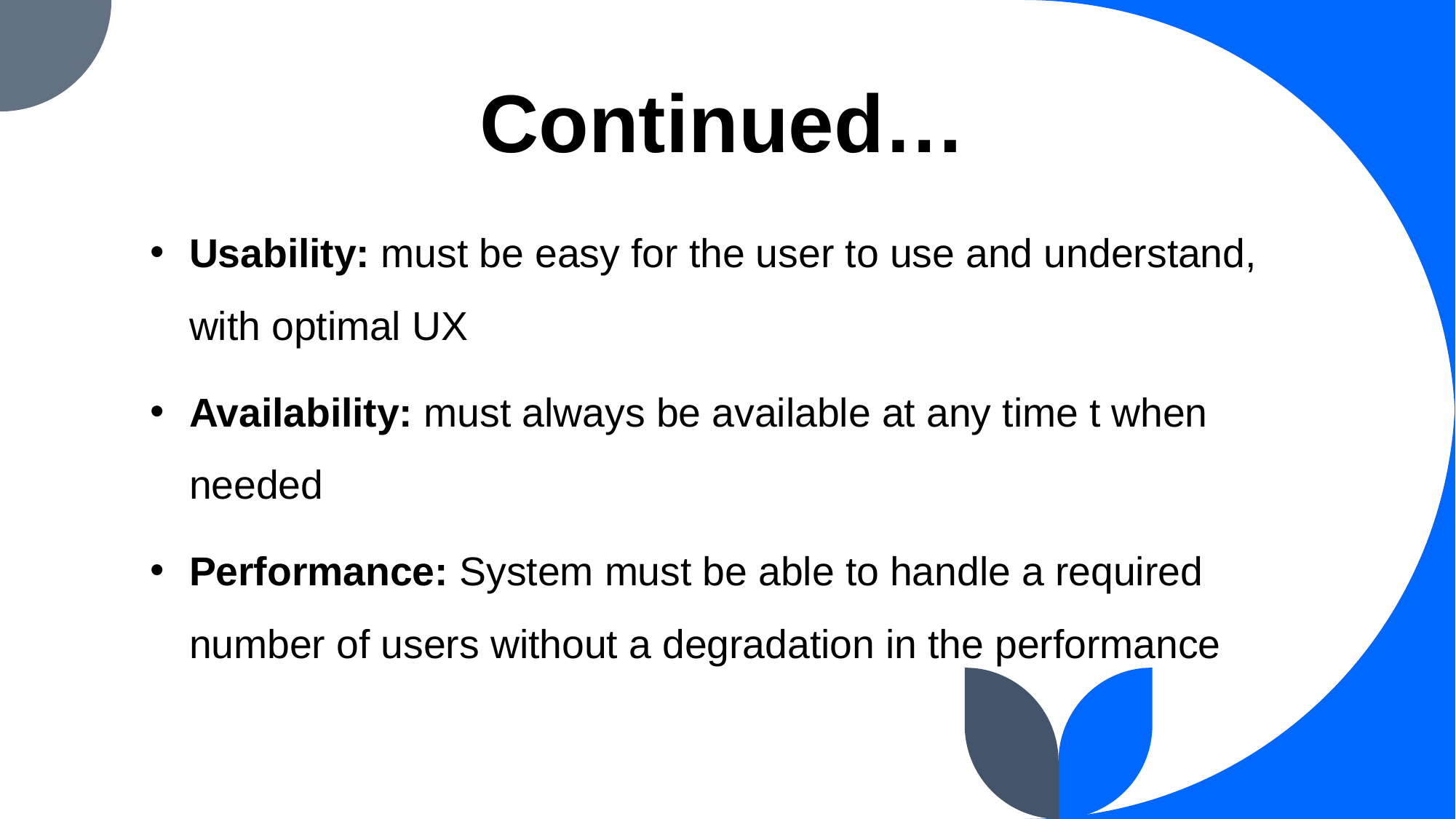

# Continued…
Usability: must be easy for the user to use and understand, with optimal UX
Availability: must always be available at any time t when needed
Performance: System must be able to handle a required number of users without a degradation in the performance